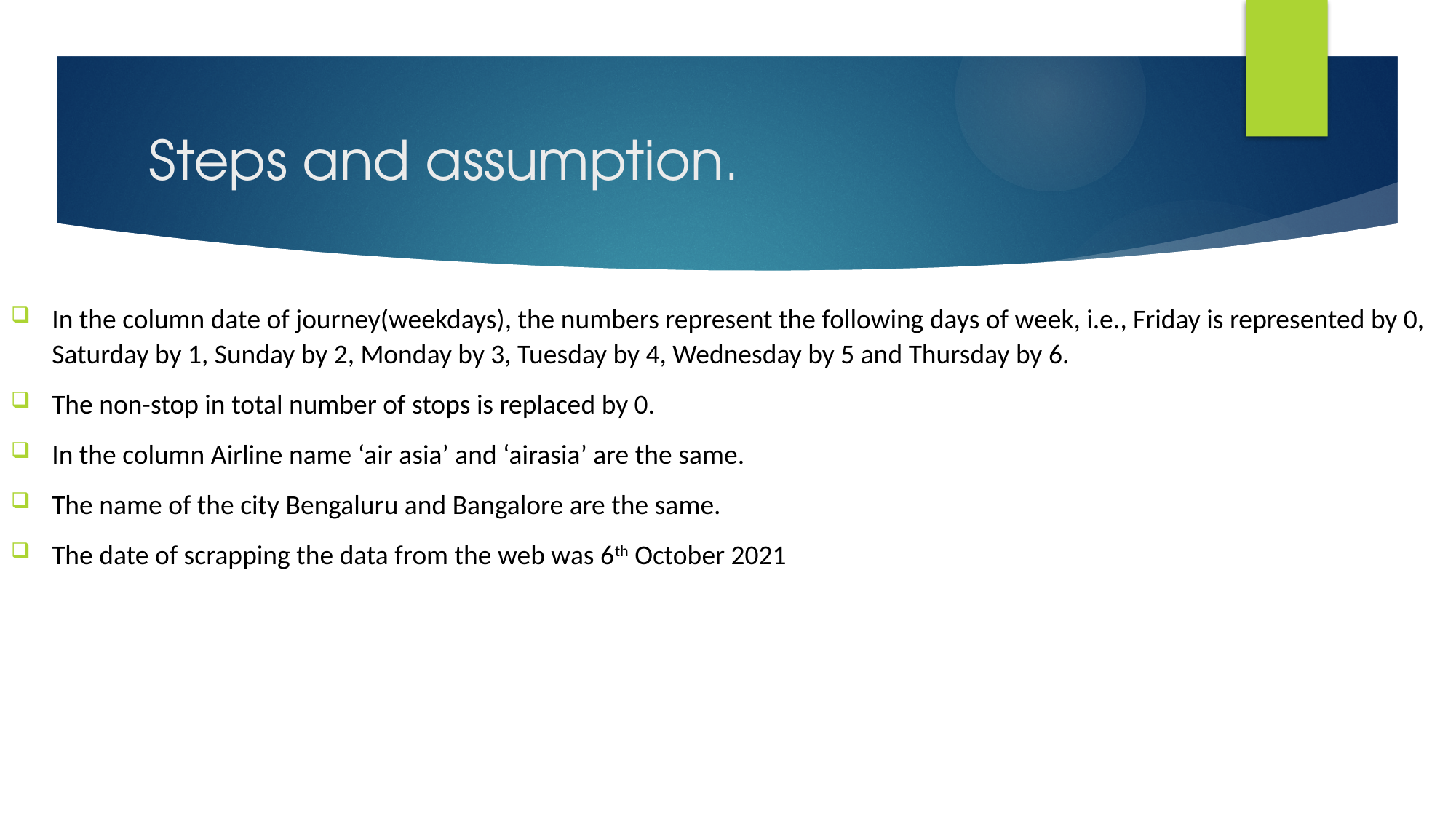

# Steps and assumption.
In the column date of journey(weekdays), the numbers represent the following days of week, i.e., Friday is represented by 0, Saturday by 1, Sunday by 2, Monday by 3, Tuesday by 4, Wednesday by 5 and Thursday by 6.
The non-stop in total number of stops is replaced by 0.
In the column Airline name ‘air asia’ and ‘airasia’ are the same.
The name of the city Bengaluru and Bangalore are the same.
The date of scrapping the data from the web was 6th October 2021